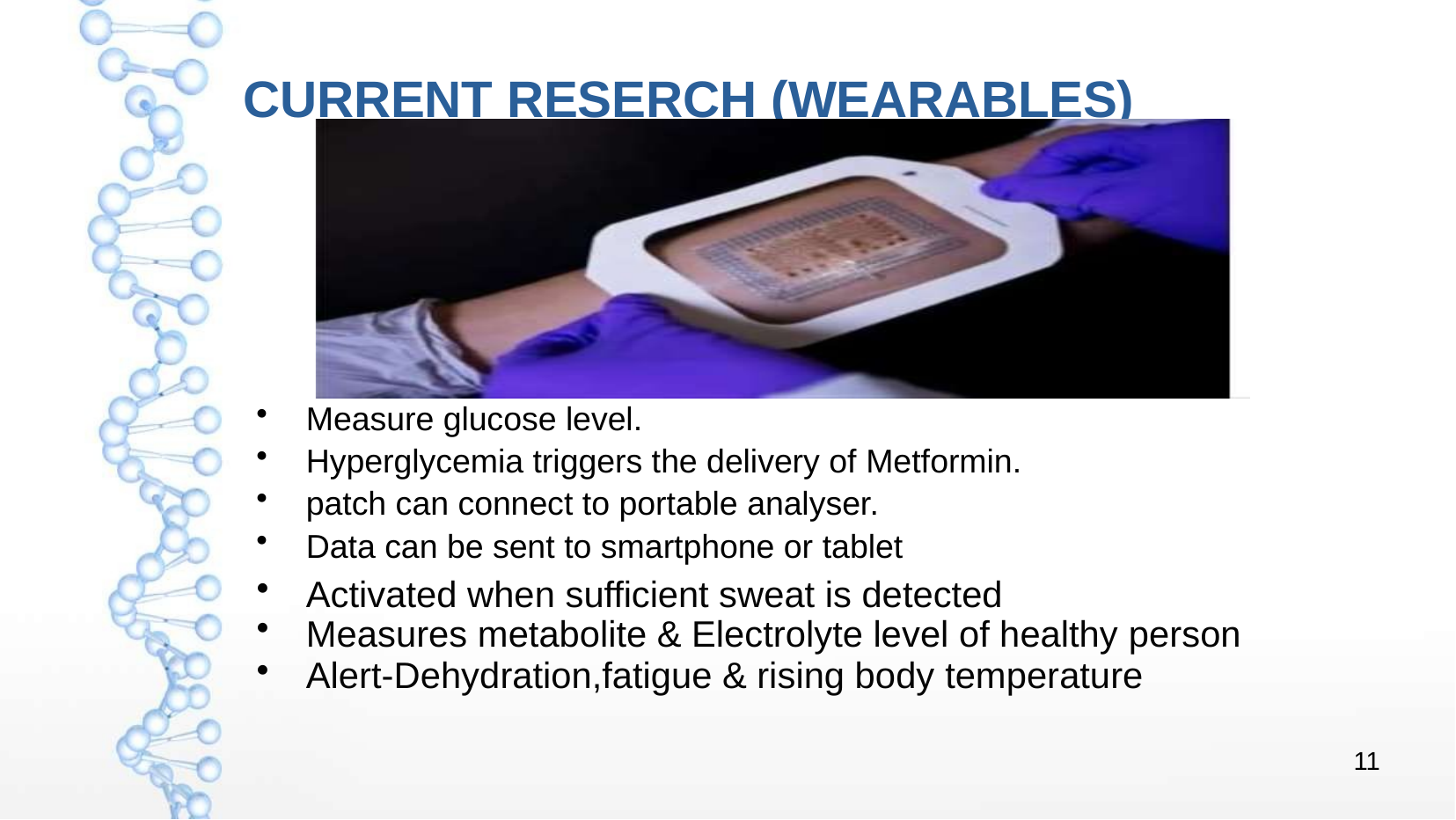

# CURRENT RESERCH (WEARABLES)

Measure glucose level.
Hyperglycemia triggers the delivery of Metformin.
patch can connect to portable analyser.
Data can be sent to smartphone or tablet
Activated when sufficient sweat is detected
Measures metabolite & Electrolyte level of healthy person
Alert-Dehydration,fatigue & rising body temperature
11